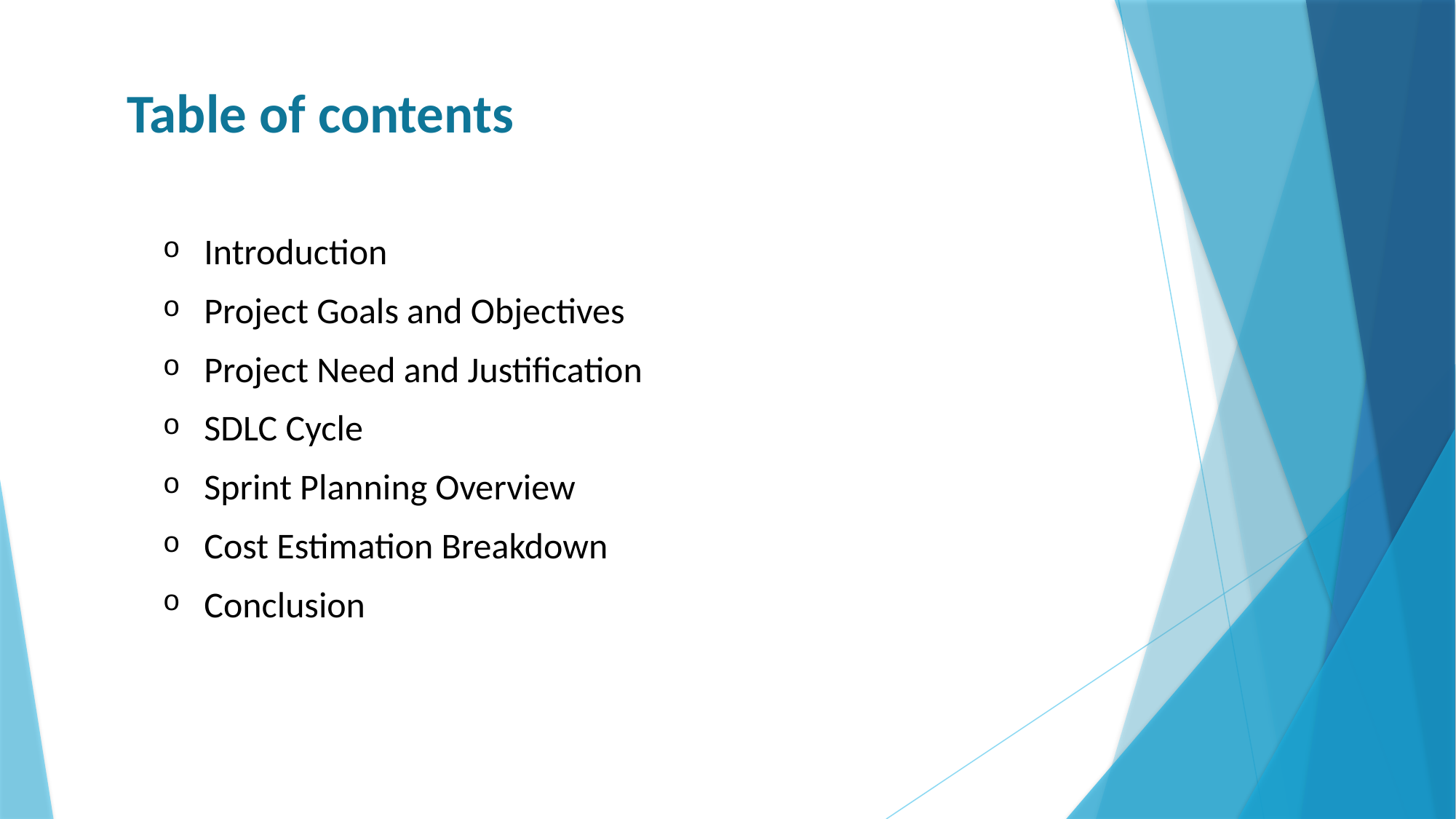

# Table of contents

Introduction
Project Goals and Objectives
Project Need and Justification
SDLC Cycle
Sprint Planning Overview
Cost Estimation Breakdown
Conclusion